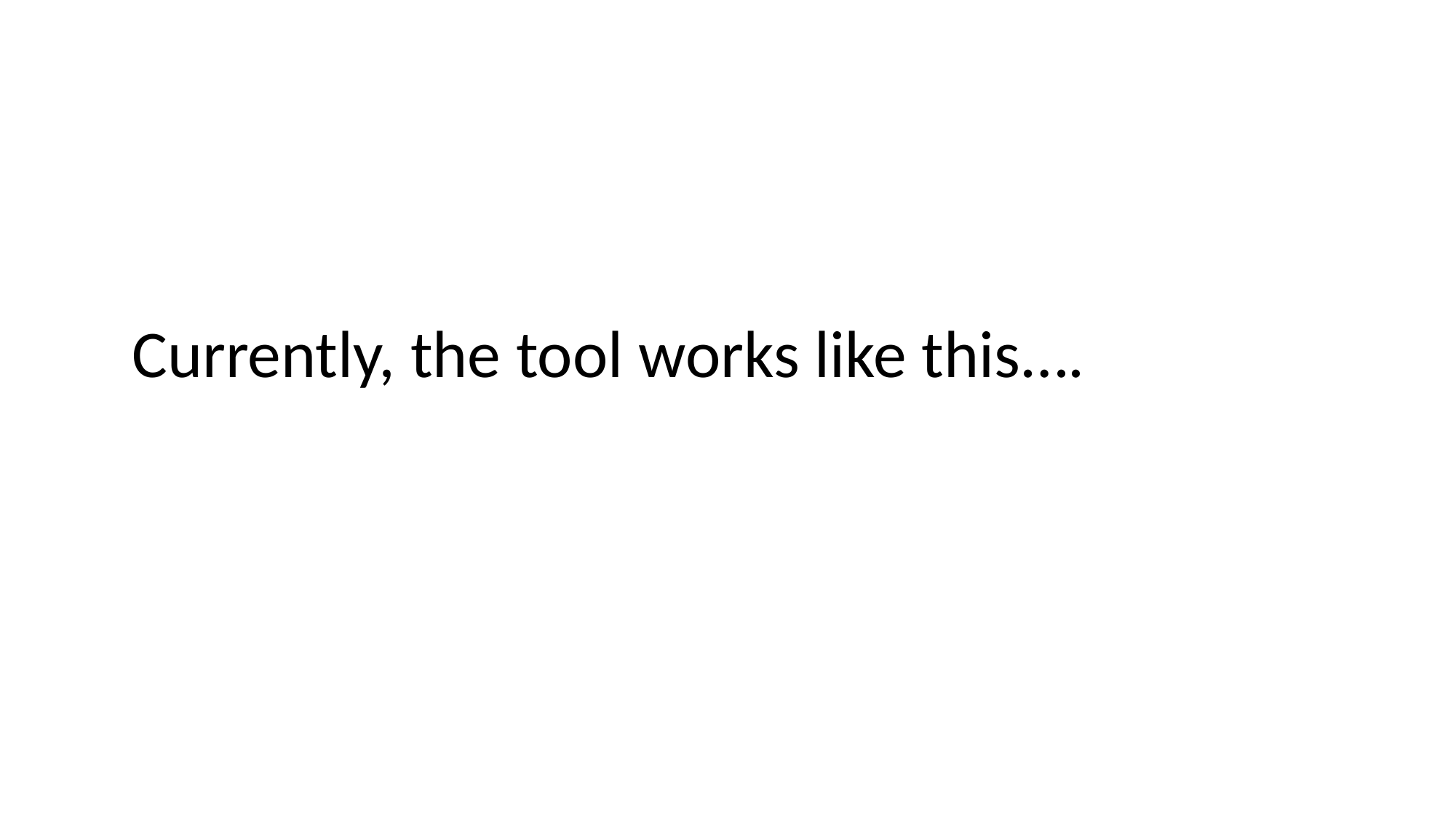

# Currently, the tool works like this….